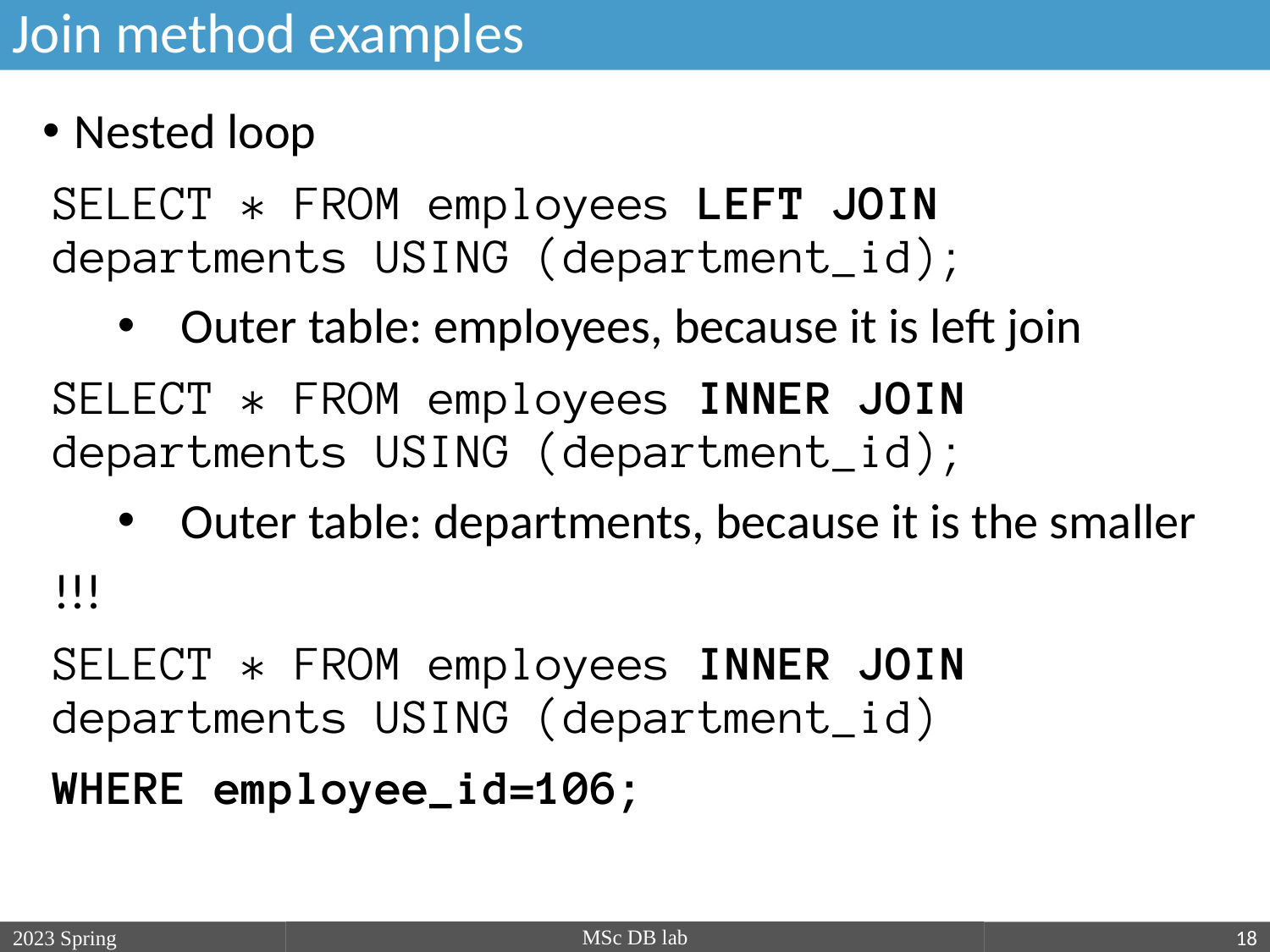

Join method examples
Nested loop
SELECT * FROM employees LEFT JOIN departments USING (department_id);
Outer table: employees, because it is left join
SELECT * FROM employees INNER JOIN departments USING (department_id);
Outer table: departments, because it is the smaller
!!!
SELECT * FROM employees INNER JOIN departments USING (department_id)
WHERE employee_id=106;
MSc DB lab
2023 Spring
2018/19/2
18
nagy.gabriella@nik.uni-obuda.hu